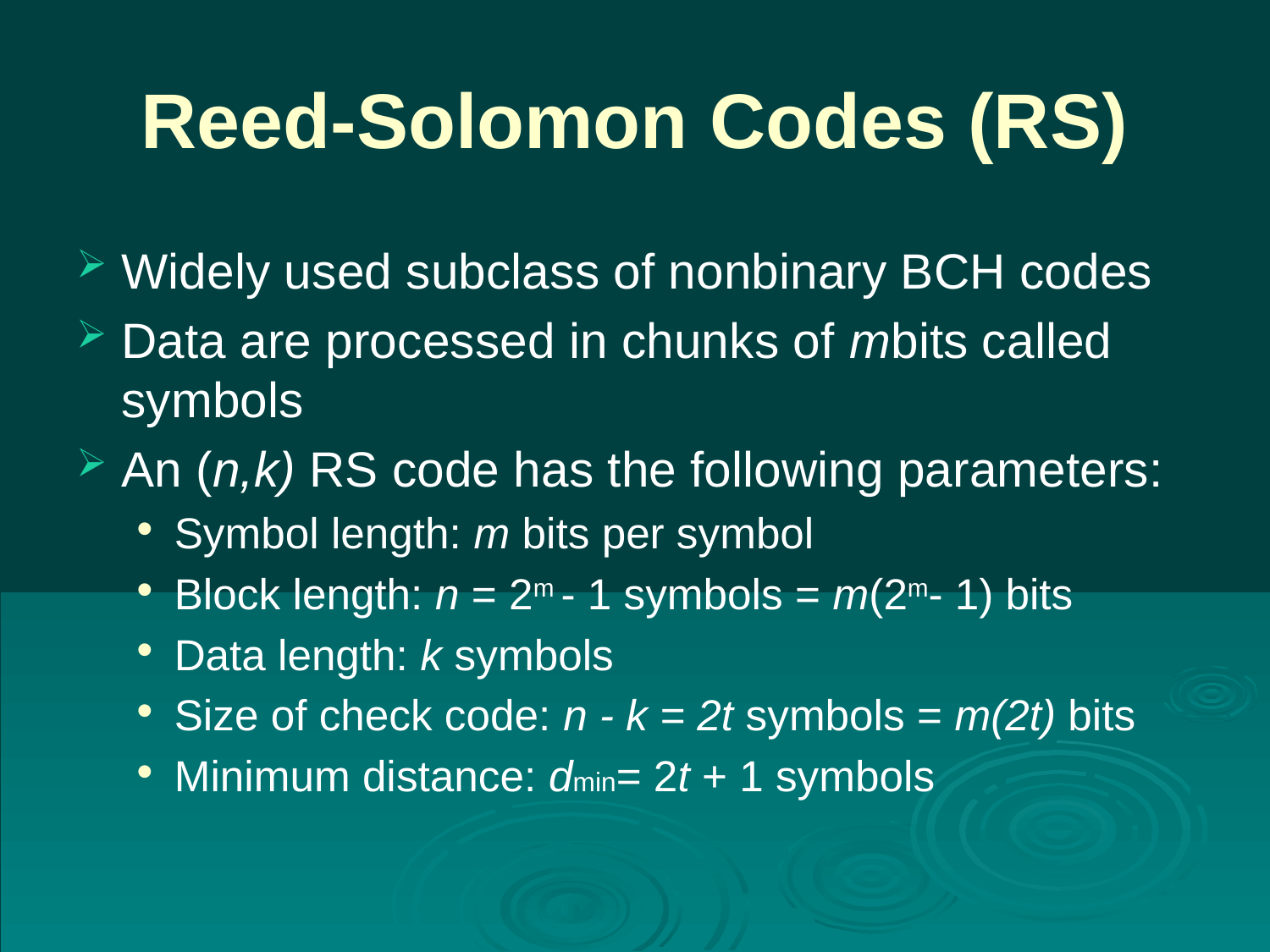

# Reed-Solomon Codes (RS)
Widely used subclass of nonbinary BCH codes
Data are processed in chunks of mbits called symbols
An (n,k) RS code has the following parameters:
Symbol length: m bits per symbol
Block length: n = 2m - 1 symbols = m(2m- 1) bits
Data length: k symbols
Size of check code: n - k = 2t symbols = m(2t) bits
Minimum distance: dmin= 2t + 1 symbols